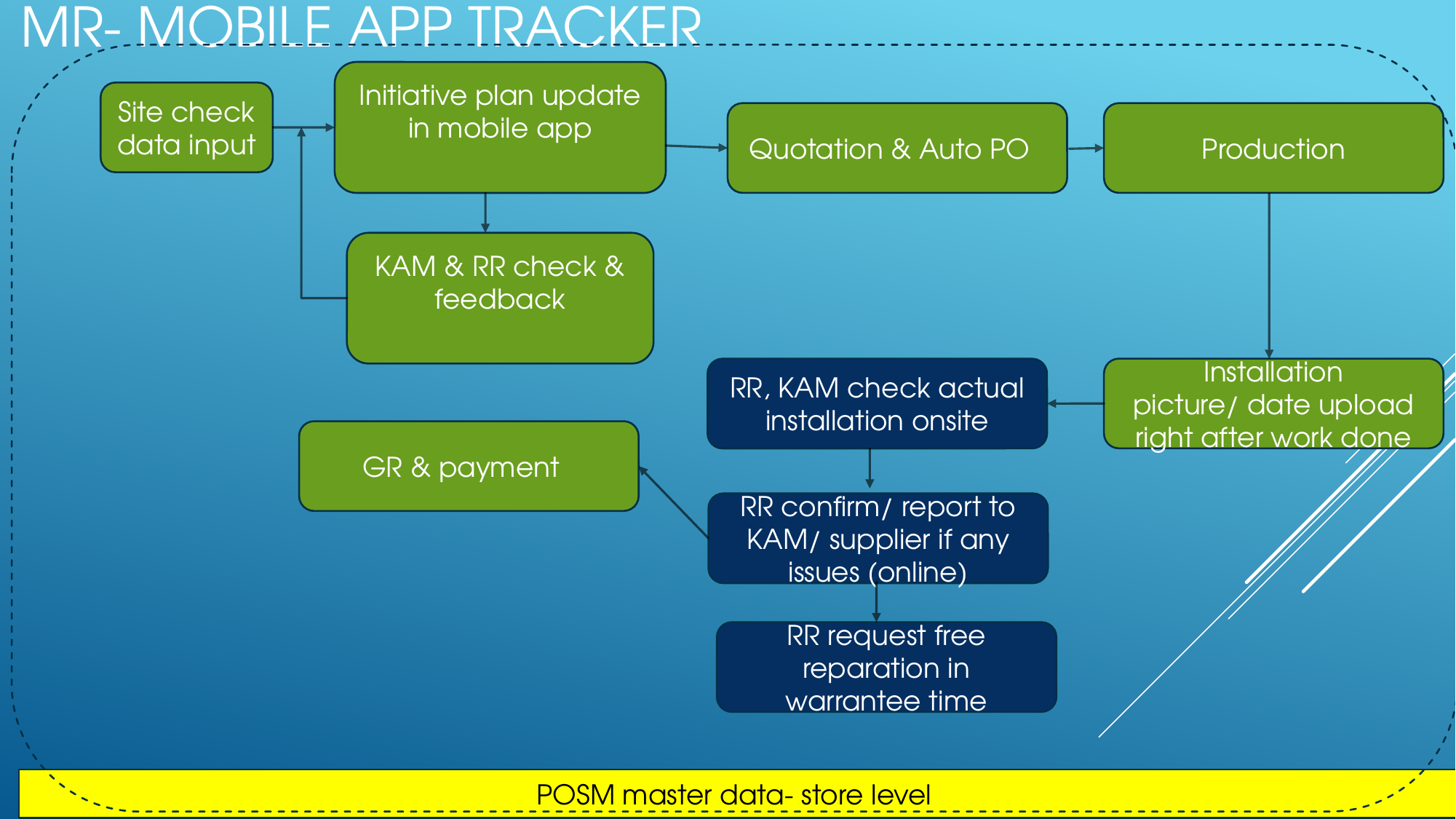

# MR- Mobile app tracker

Initiative plan update in mobile app

Site check data input
Quotation & Auto PO
Production
KAM & RR check & feedback

Installation
picture/ date upload right after work done
RR, KAM check actual installation onsite
GR & payment
RR confirm/ report to KAM/ supplier if any issues (online)
RR request free reparation in warrantee time
POSM master data- store level